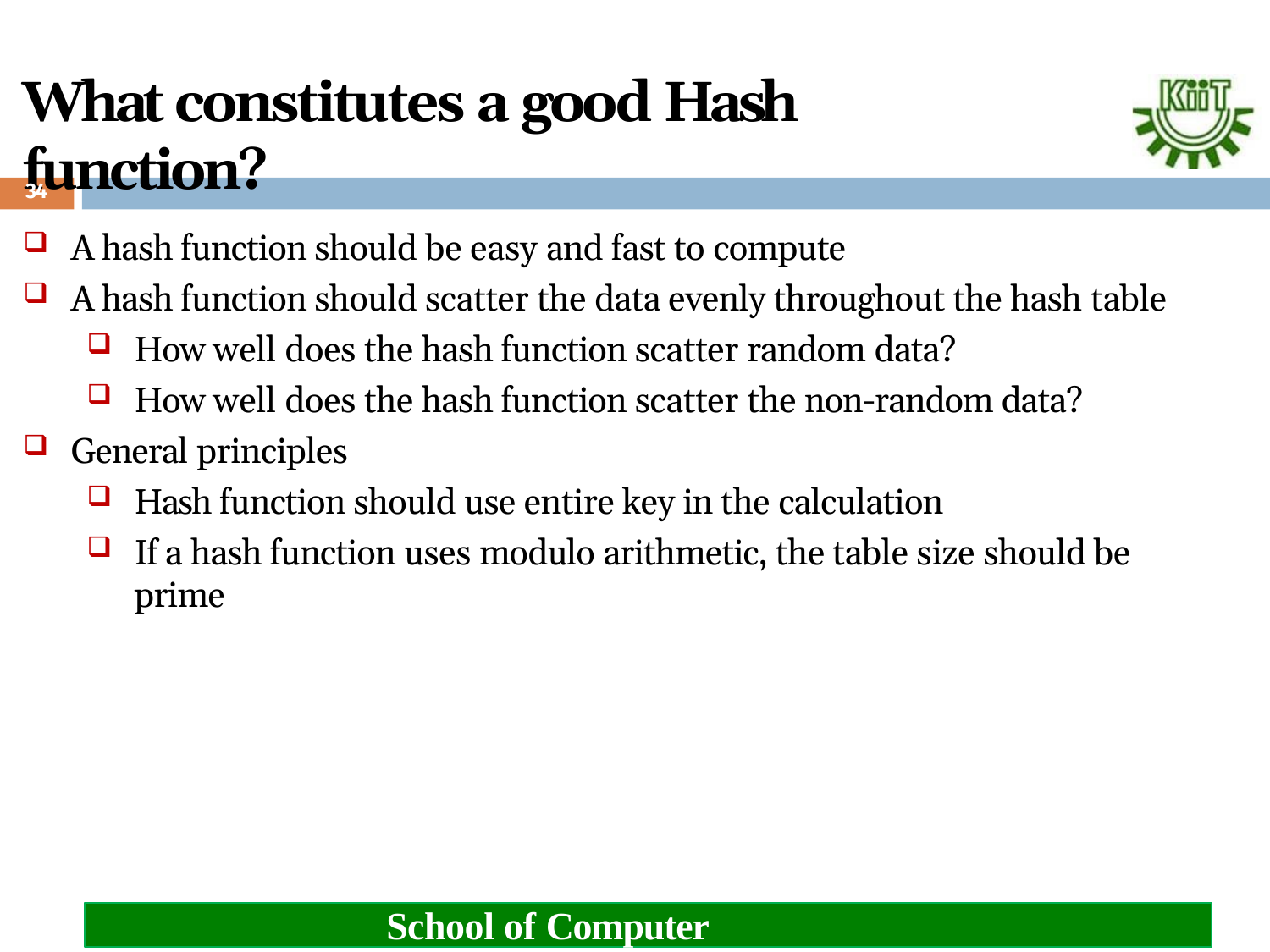

# What constitutes a good Hash function?

34
A hash function should be easy and fast to compute
A hash function should scatter the data evenly throughout the hash table
How well does the hash function scatter random data?
How well does the hash function scatter the non-random data?
General principles
Hash function should use entire key in the calculation
If a hash function uses modulo arithmetic, the table size should be prime

School of Computer Engineering